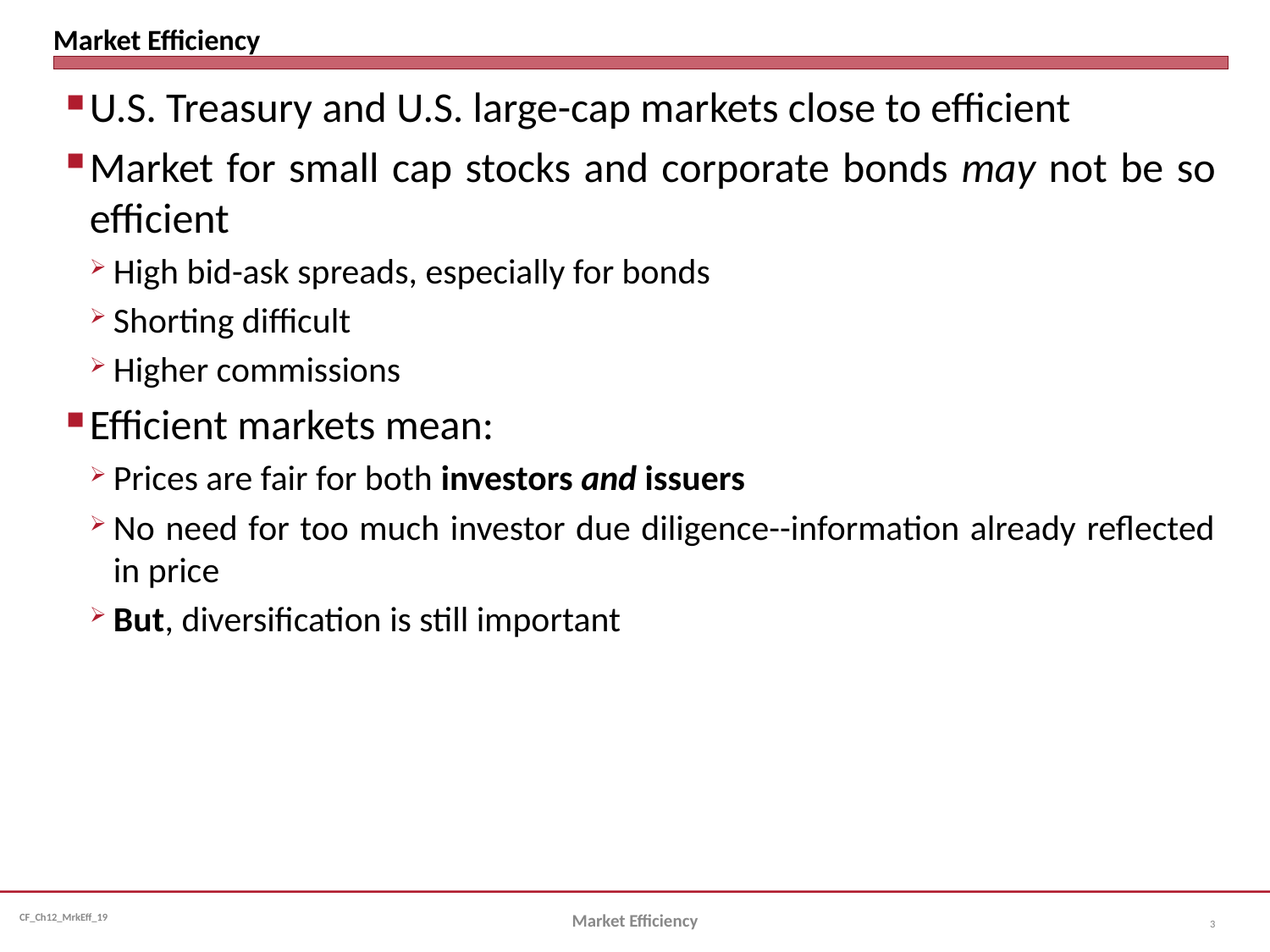

# Market Efficiency
U.S. Treasury and U.S. large-cap markets close to efficient
Market for small cap stocks and corporate bonds may not be so efficient
High bid-ask spreads, especially for bonds
Shorting difficult
Higher commissions
Efficient markets mean:
Prices are fair for both investors and issuers
No need for too much investor due diligence--information already reflected in price
But, diversification is still important

Market Efficiency
3